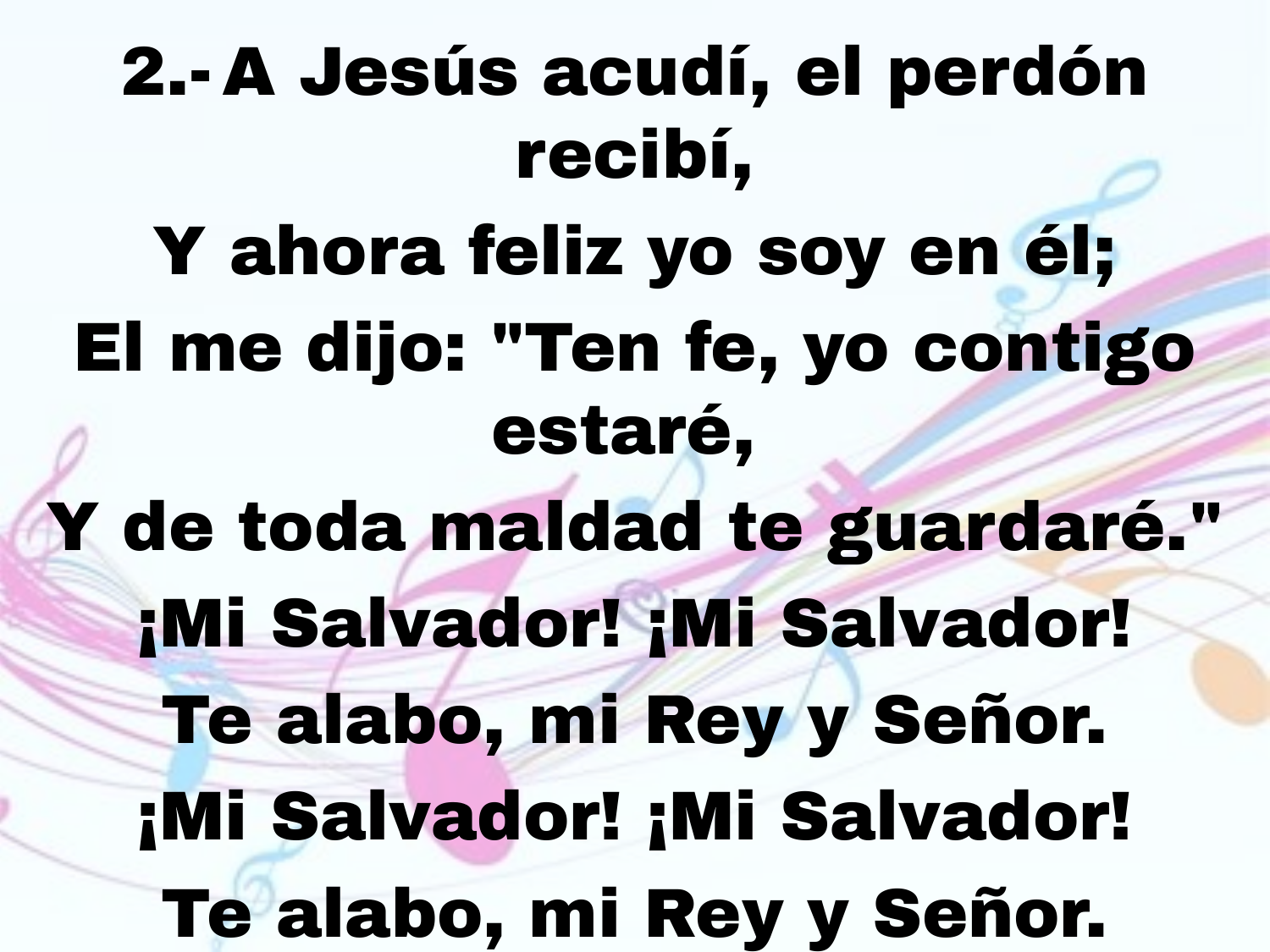

2.-	A Jesús acudí, el perdón recibí,
Y ahora feliz yo soy en él;
El me dijo: "Ten fe, yo contigo estaré,
Y de toda maldad te guardaré."
¡Mi Salvador! ¡Mi Salvador!
Te alabo, mi Rey y Señor.
¡Mi Salvador! ¡Mi Salvador!
Te alabo, mi Rey y Señor.